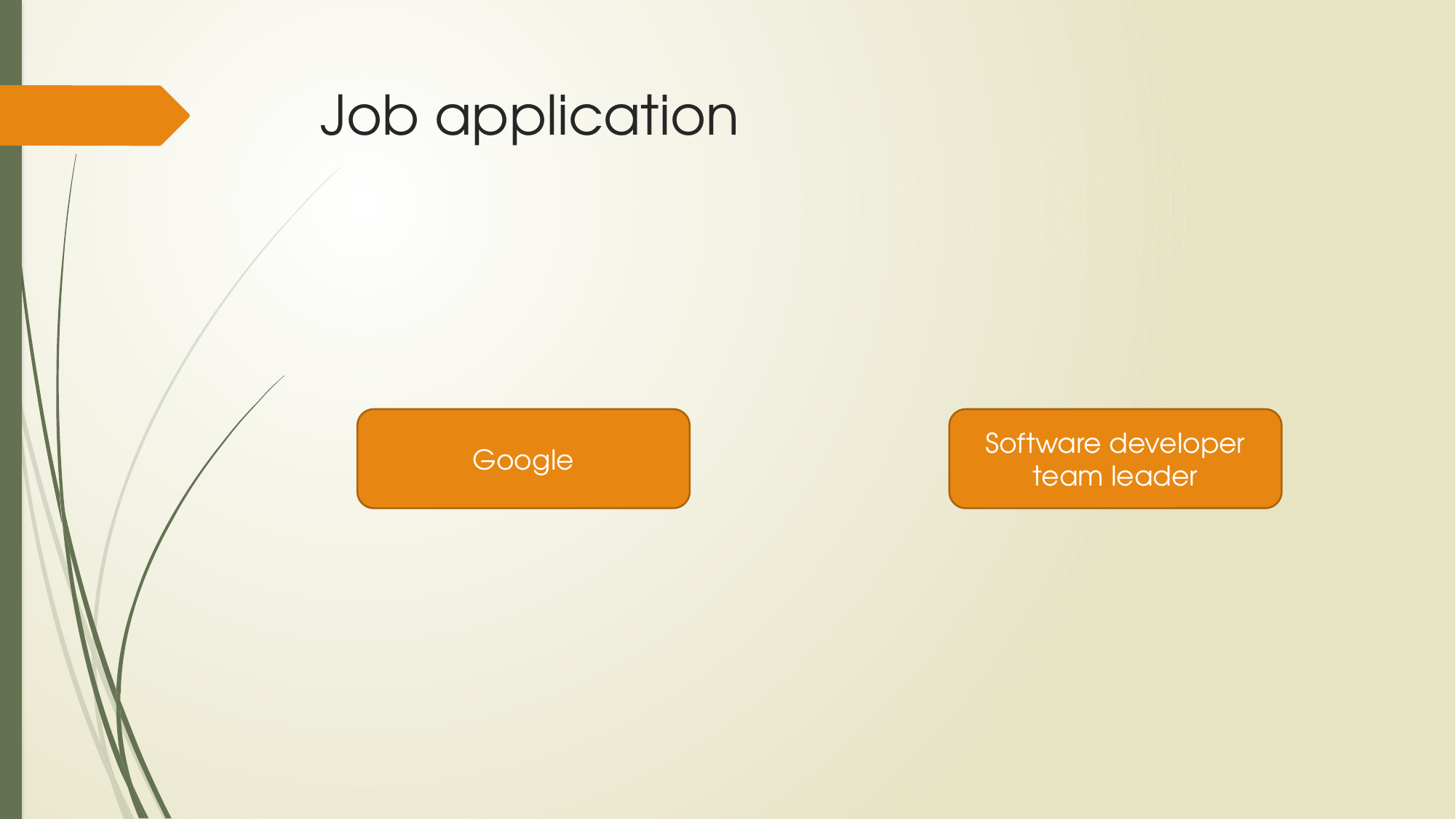

# Job application
Google
Software developer
team leader